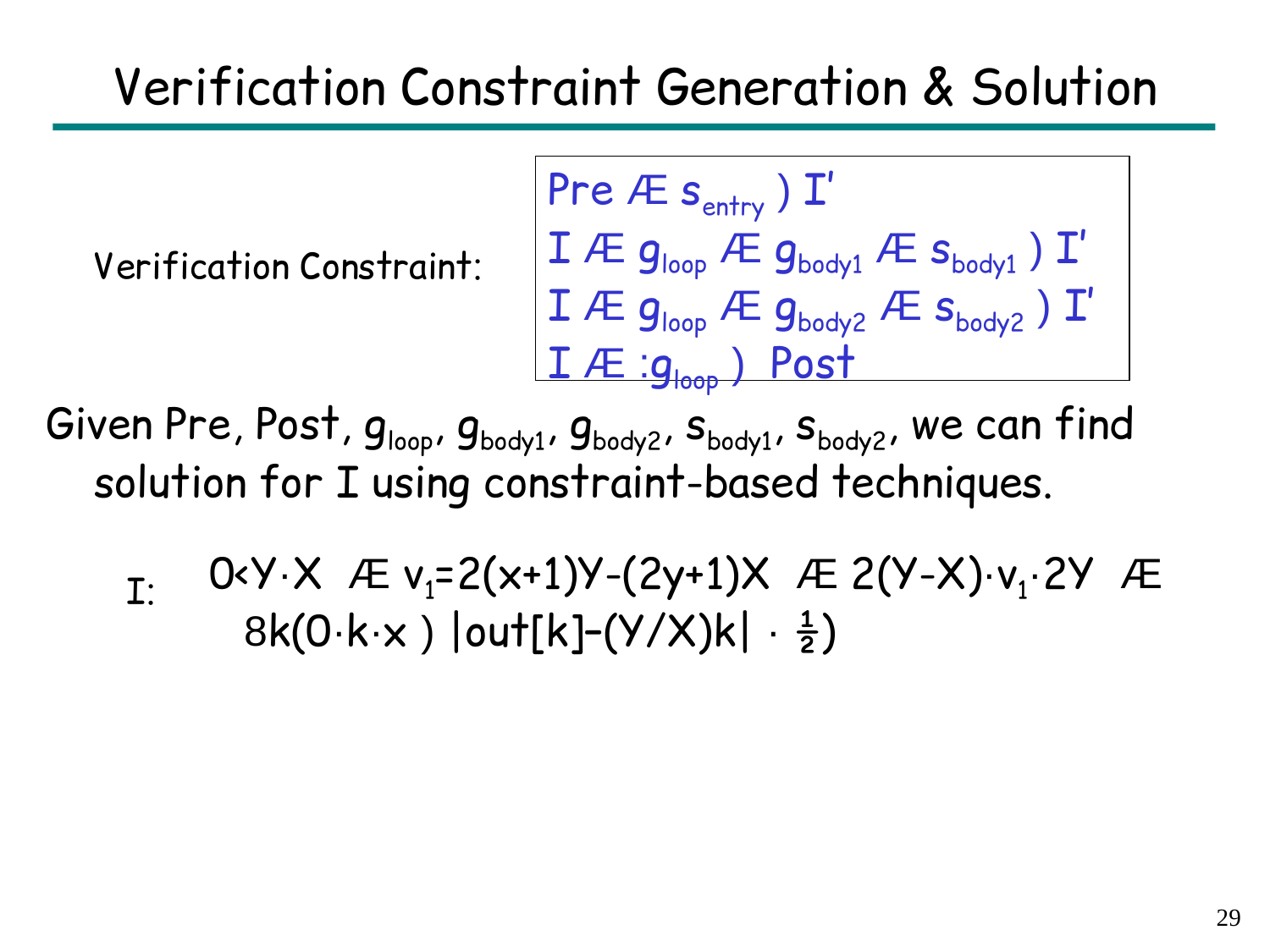

# Verification Constraint Generation & Solution
Pre Æ sentry ) I’
I Æ gloop Æ gbody1 Æ sbody1 ) I’
I Æ gloop Æ gbody2 Æ sbody2 ) I’
I Æ :gloop )  Post

Verification Constraint:
Given Pre, Post, gloop, gbody1, gbody2, sbody1, sbody2, we can find solution for I using constraint-based techniques.
 0<Y·X  Æ v1=2(x+1)Y-(2y+1)X  Æ 2(Y-X)·v1·2Y  Æ  8k(0·k·x ) |out[k]–(Y/X)k| · ½)

I:
29